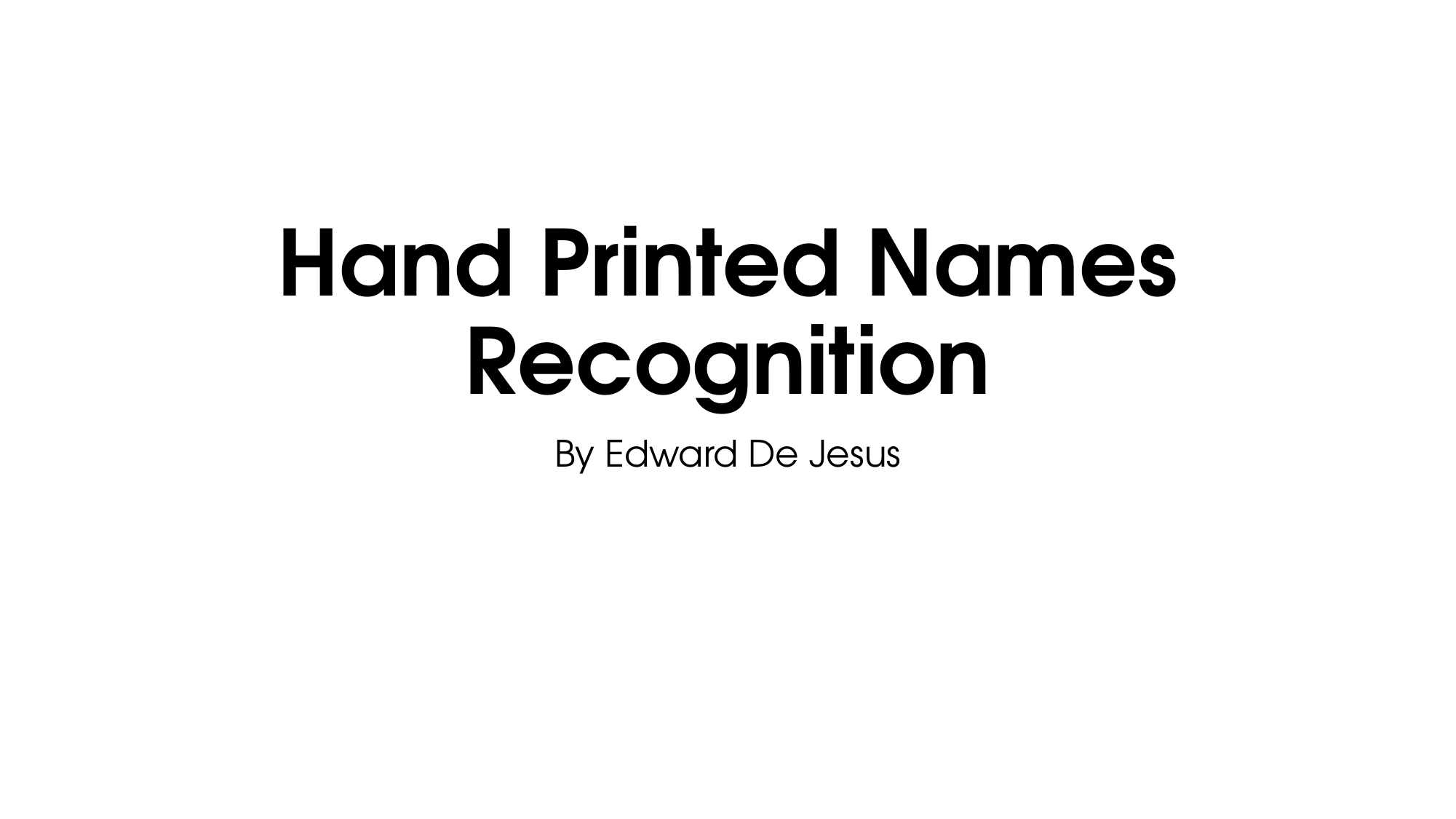

# Hand Printed Names Recognition
By Edward De Jesus